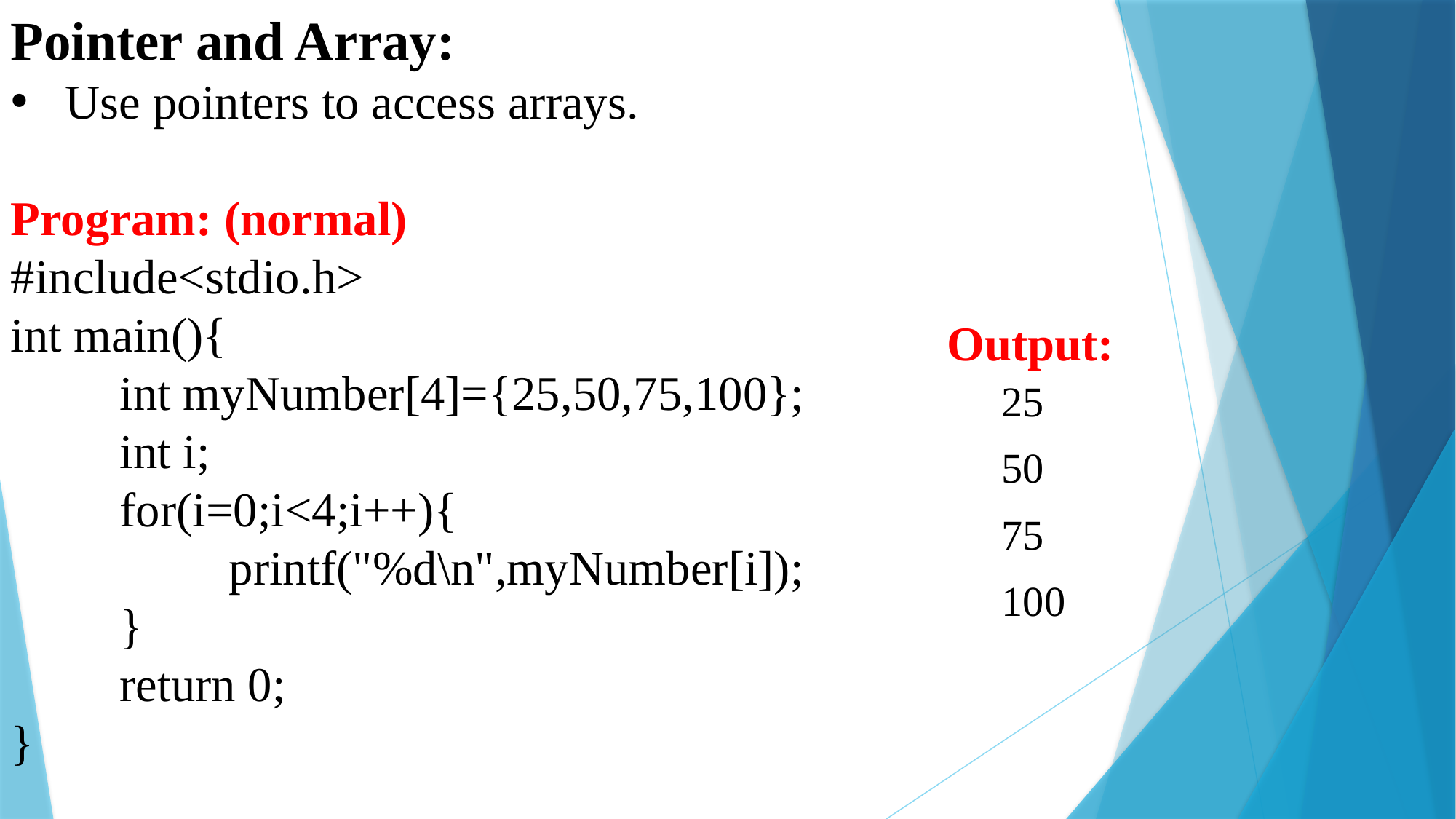

Pointer and Array:
Use pointers to access arrays.

Program: (normal)
#include<stdio.h>
int main(){
	int myNumber[4]={25,50,75,100};
	int i;
	for(i=0;i<4;i++){
		printf("%d\n",myNumber[i]);
	}
	return 0;
}

Output:
25
50
75
100